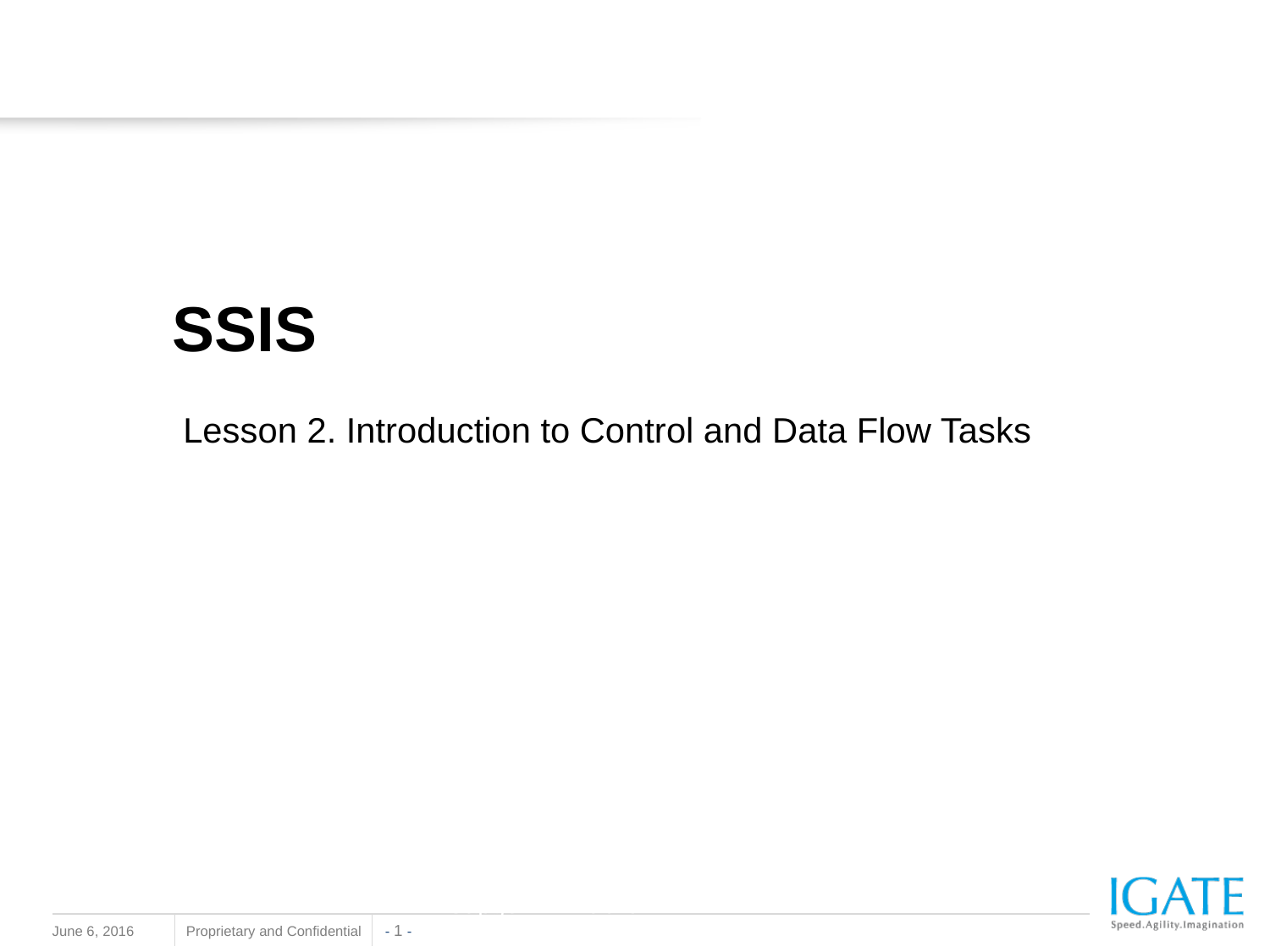

SSIS
Lesson 2. Introduction to Control and Data Flow Tasks
Capgemini Public